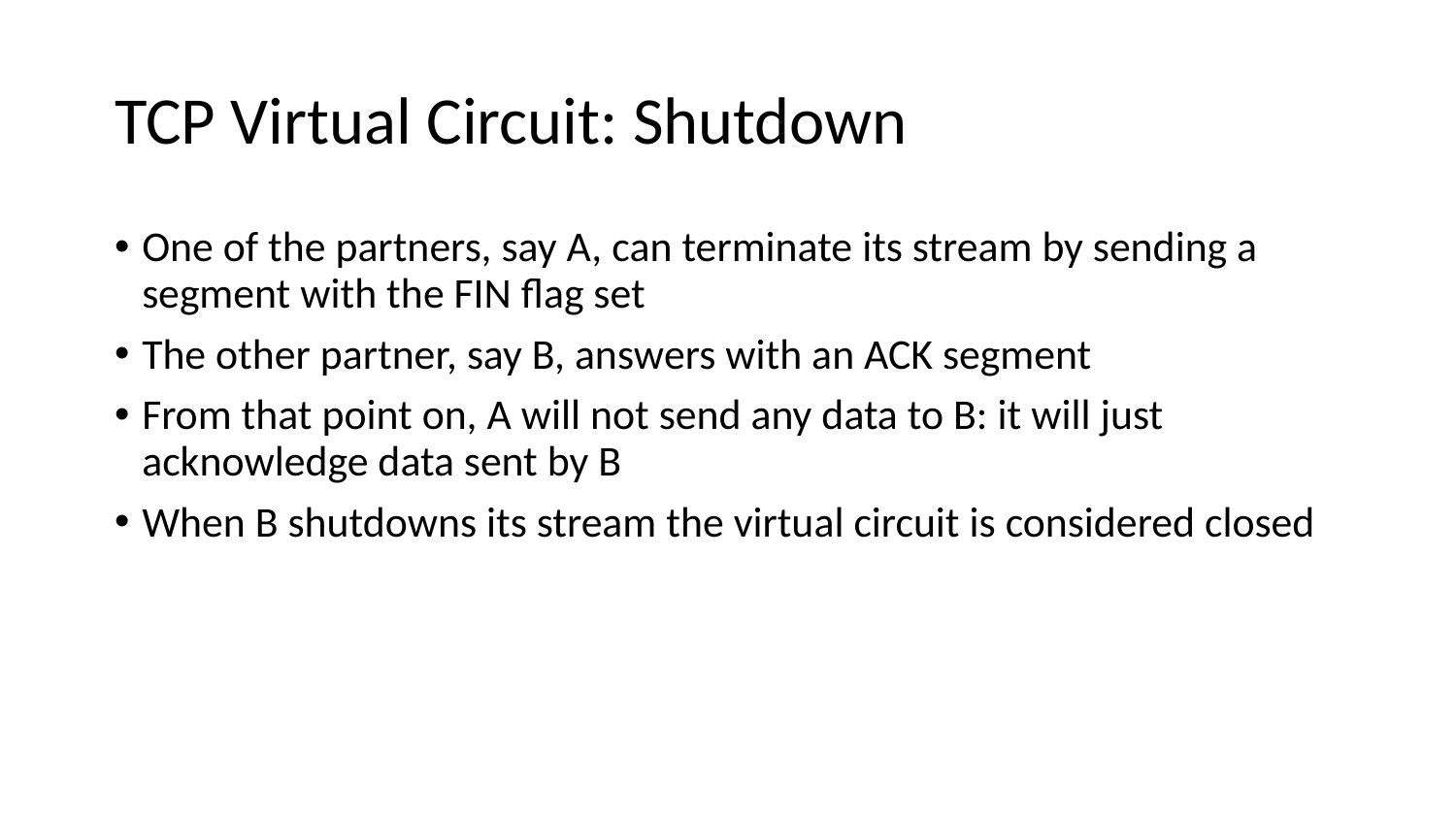

# TCP Virtual Circuit: Shutdown
One of the partners, say A, can terminate its stream by sending a segment with the FIN flag set
The other partner, say B, answers with an ACK segment
From that point on, A will not send any data to B: it will just acknowledge data sent by B
When B shutdowns its stream the virtual circuit is considered closed